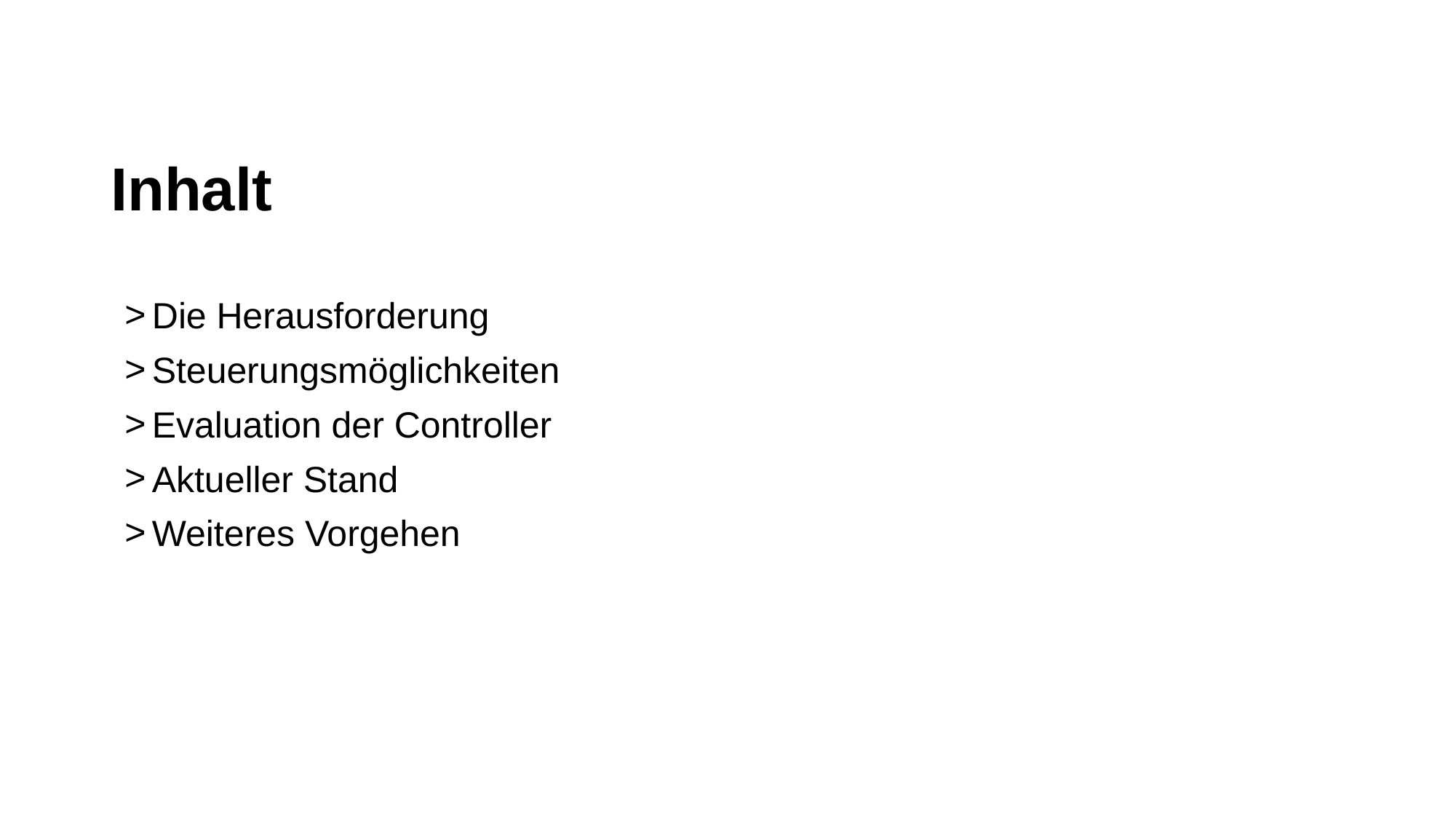

# Inhalt
Die Herausforderung
Steuerungsmöglichkeiten
Evaluation der Controller
Aktueller Stand
Weiteres Vorgehen